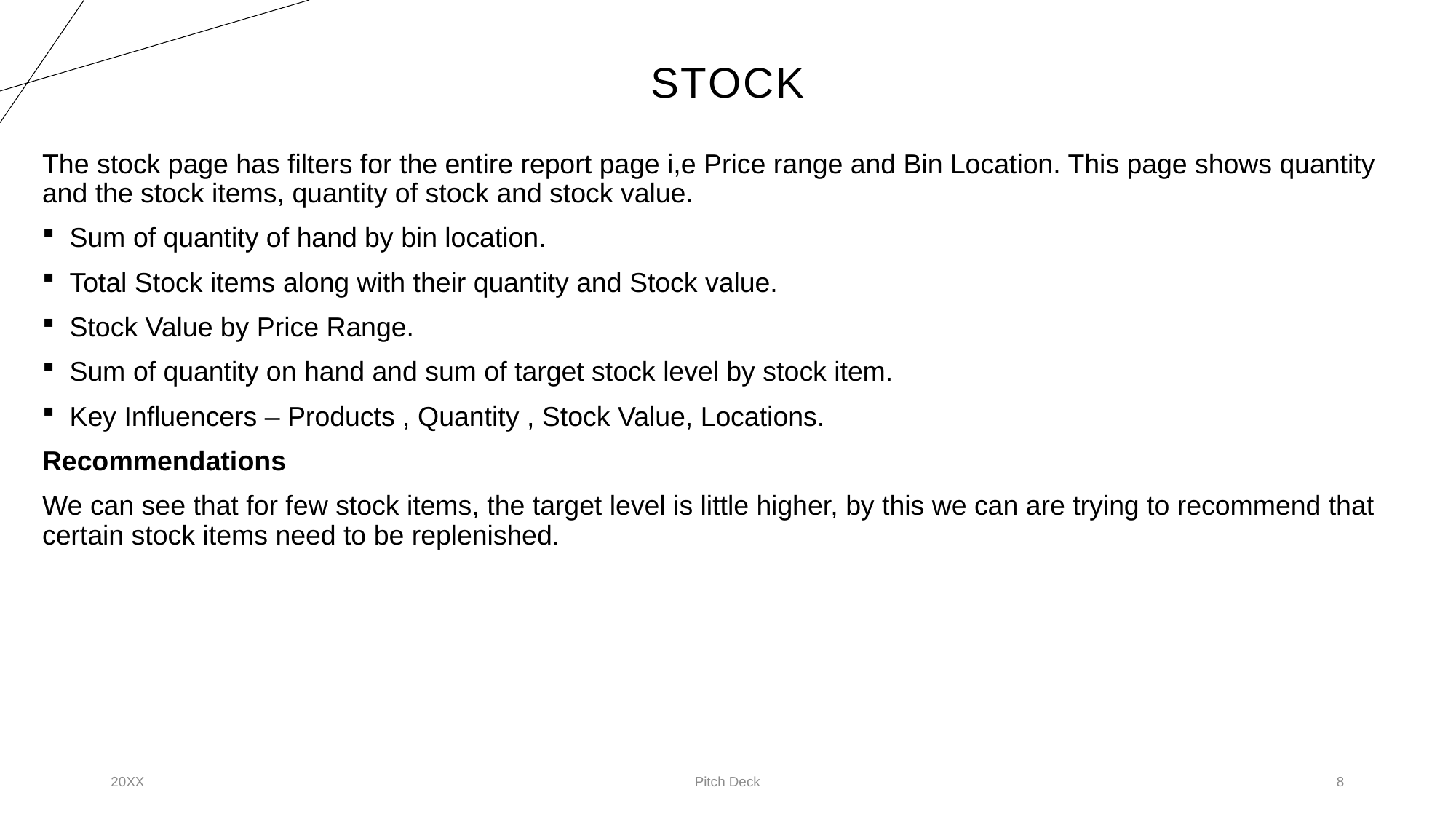

# STOCK
The stock page has filters for the entire report page i,e Price range and Bin Location. This page shows quantity and the stock items, quantity of stock and stock value.
Sum of quantity of hand by bin location.
Total Stock items along with their quantity and Stock value.
Stock Value by Price Range.
Sum of quantity on hand and sum of target stock level by stock item.
Key Influencers – Products , Quantity , Stock Value, Locations.
Recommendations
We can see that for few stock items, the target level is little higher, by this we can are trying to recommend that certain stock items need to be replenished.

20XX
Pitch Deck
8